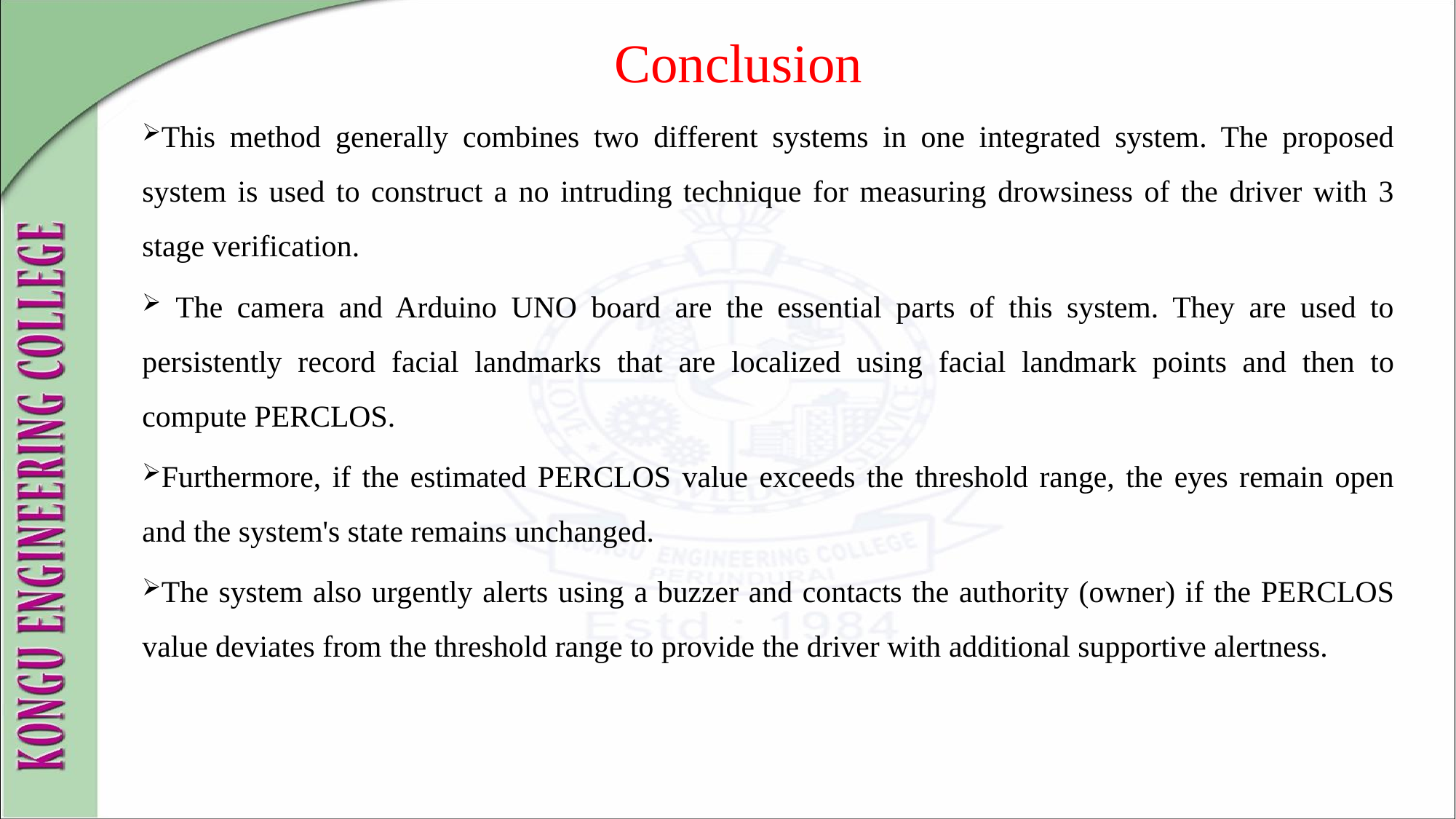

# Conclusion
This method generally combines two different systems in one integrated system. The proposed system is used to construct a no intruding technique for measuring drowsiness of the driver with 3 stage verification.
 The camera and Arduino UNO board are the essential parts of this system. They are used to persistently record facial landmarks that are localized using facial landmark points and then to compute PERCLOS.
Furthermore, if the estimated PERCLOS value exceeds the threshold range, the eyes remain open and the system's state remains unchanged.
The system also urgently alerts using a buzzer and contacts the authority (owner) if the PERCLOS value deviates from the threshold range to provide the driver with additional supportive alertness.